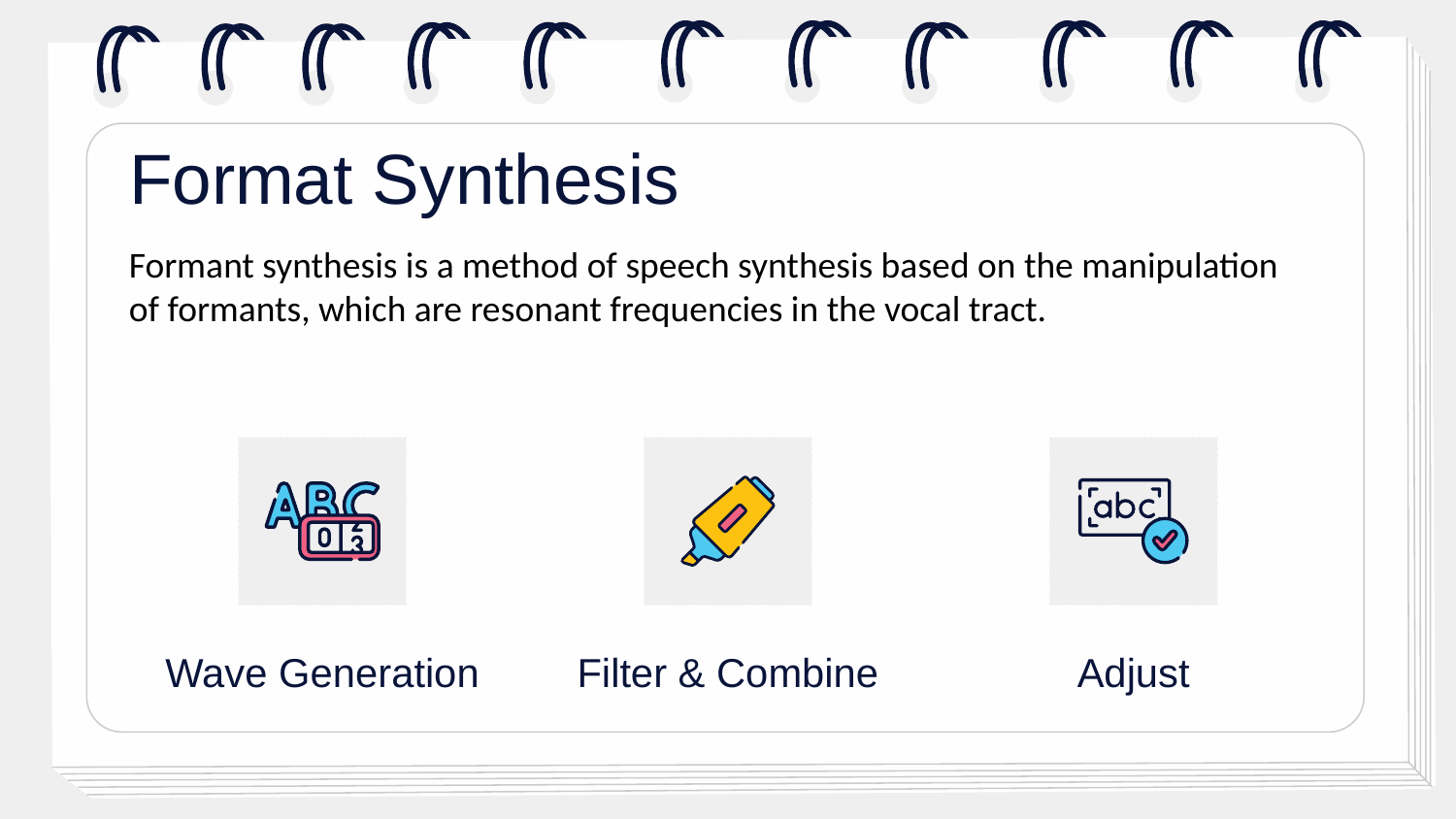

# Format Synthesis
Formant synthesis is a method of speech synthesis based on the manipulation of formants, which are resonant frequencies in the vocal tract.

Wave Generation
Filter & Combine
Adjust